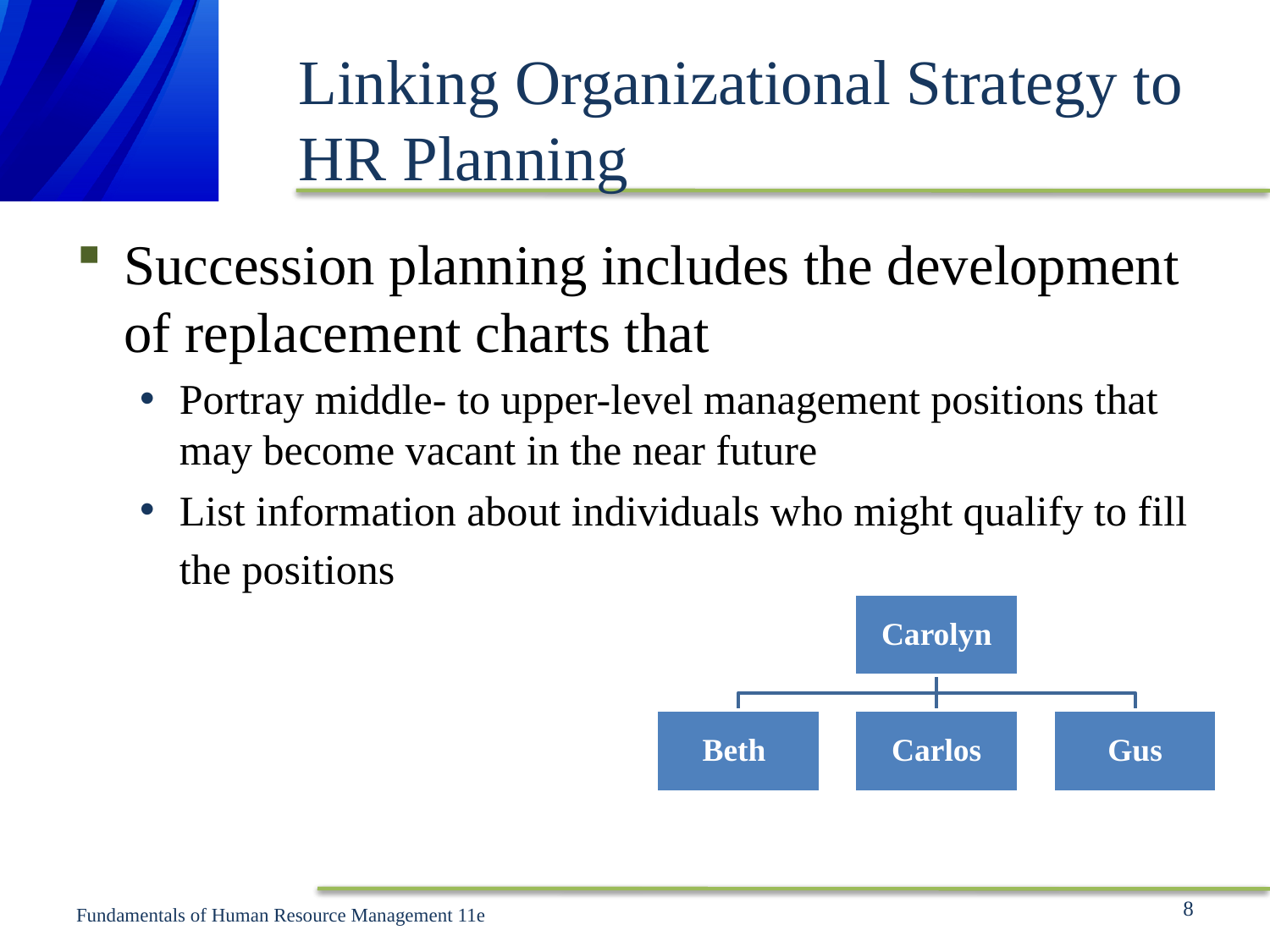

# Linking Organizational Strategy to HR Planning
Succession planning includes the development of replacement charts that
Portray middle- to upper-level management positions that may become vacant in the near future
List information about individuals who might qualify to fill the positions
Carolyn
Beth
Carlos
Gus
8
Fundamentals of Human Resource Management 11e